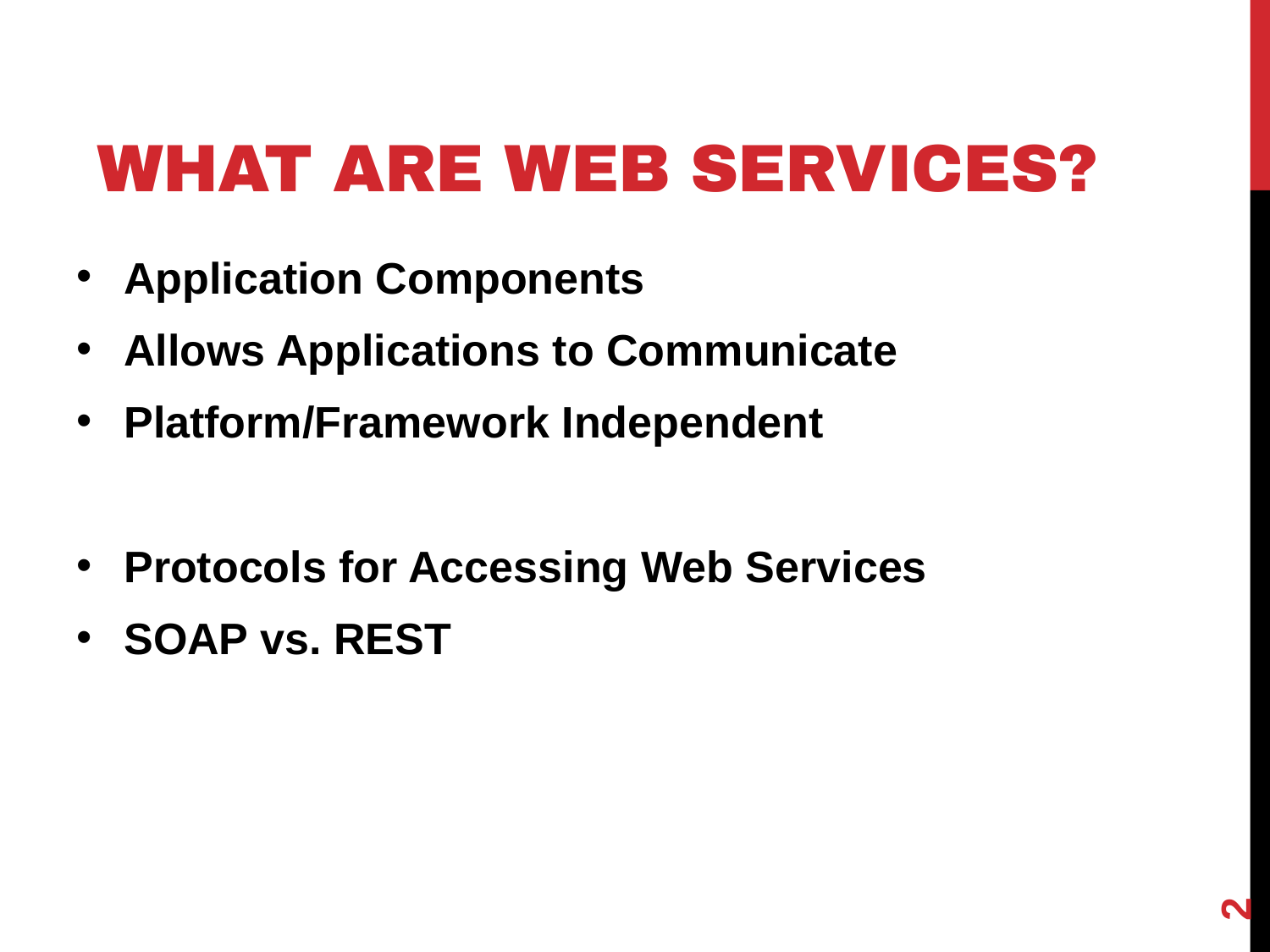

# What are web services?
Application Components
Allows Applications to Communicate
Platform/Framework Independent

Protocols for Accessing Web Services
SOAP vs. REST
2